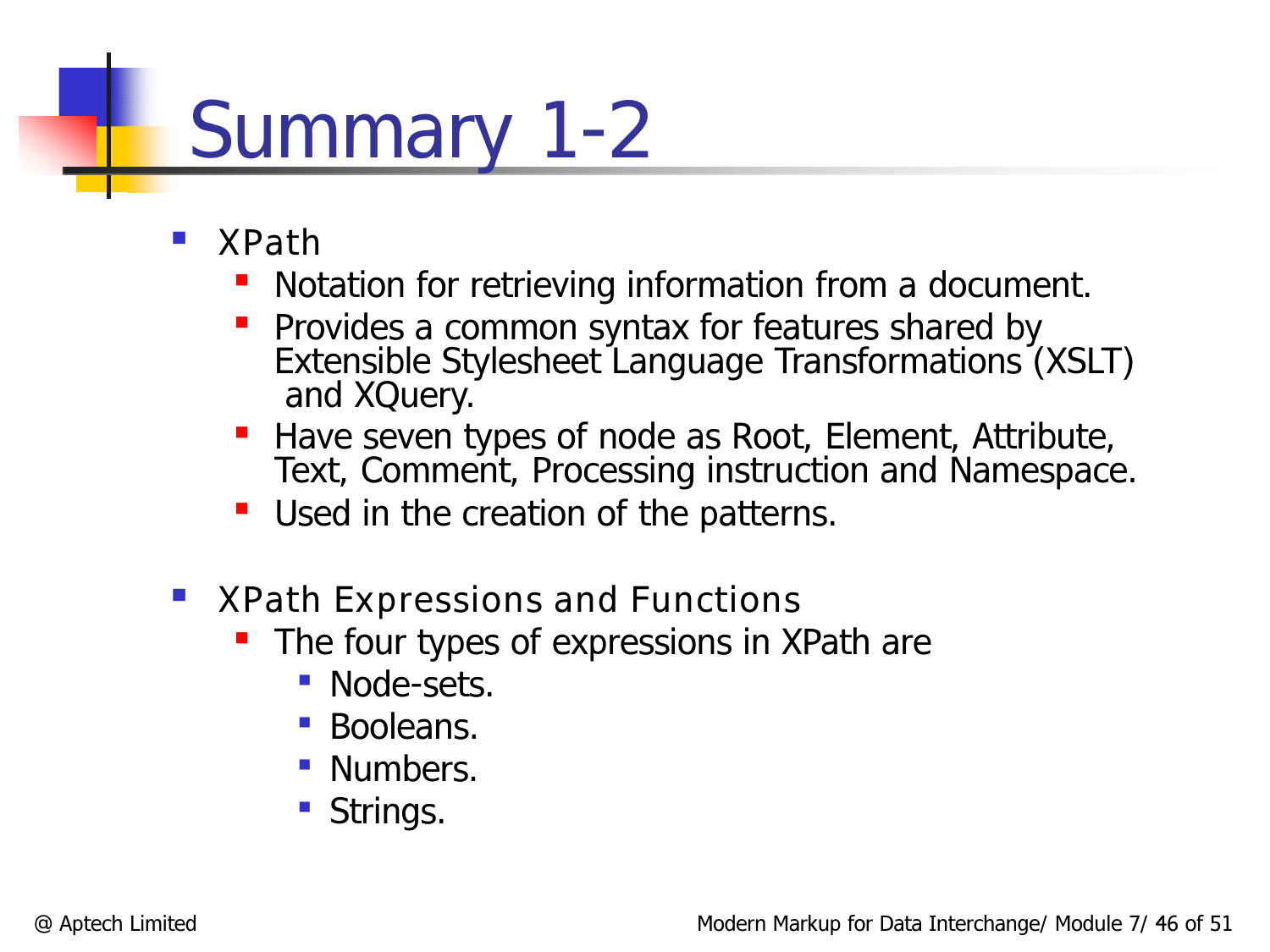

# Summary 1-2

XPath
Notation for retrieving information from a document.
Provides a common syntax for features shared by  Extensible Stylesheet Language Transformations (XSLT)  and XQuery.
Have seven types of node as Root, Element, Attribute,  Text, Comment, Processing instruction and Namespace.
Used in the creation of the patterns.

XPath Expressions and Functions
The four types of expressions in XPath are
Node-sets.
Booleans.
Numbers.
Strings.
@ Aptech Limited
Modern Markup for Data Interchange/ Module 7/ 46 of 51